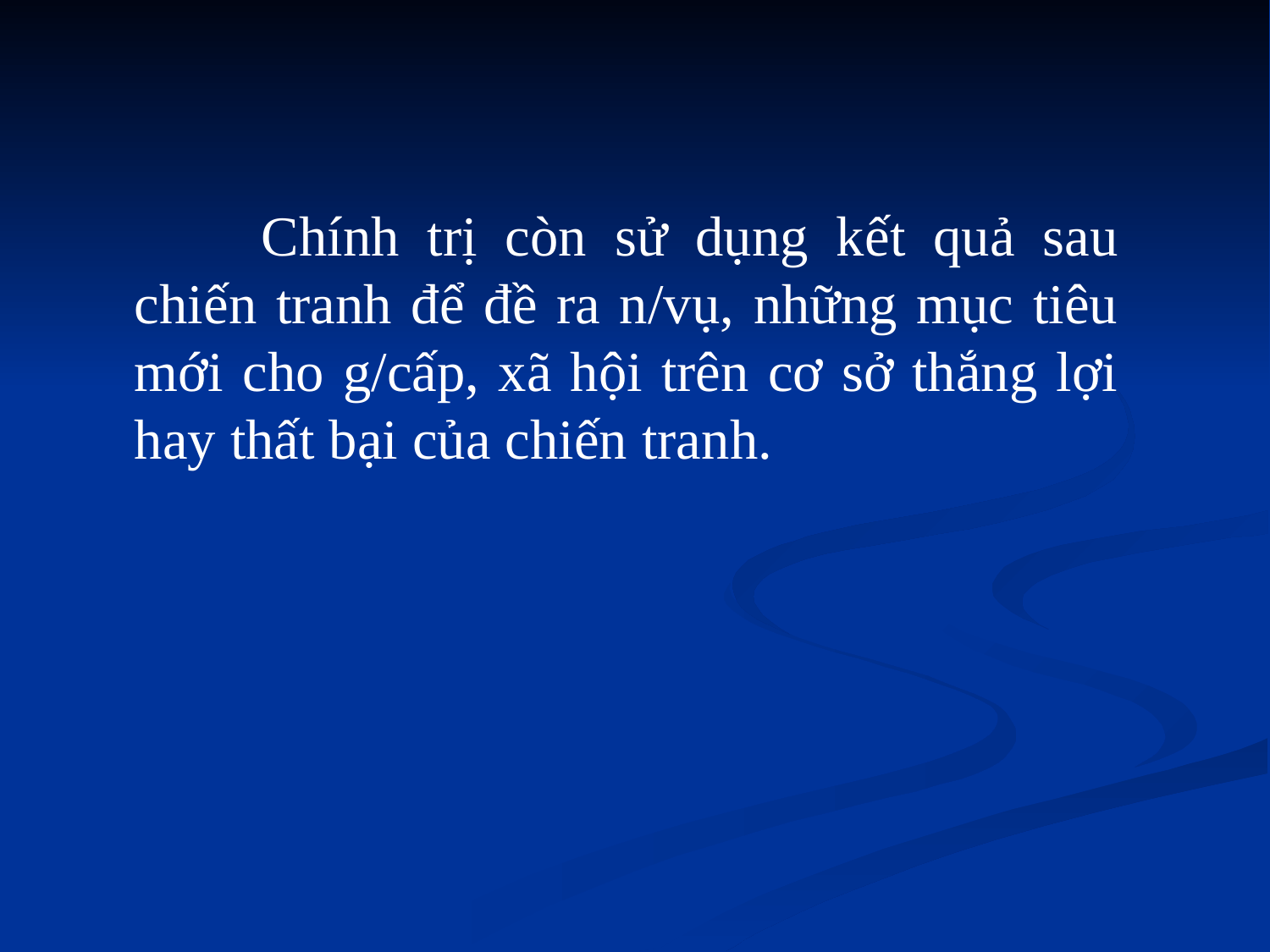

Chính trị còn sử dụng kết quả sau chiến tranh để đề ra n/vụ, những mục tiêu mới cho g/cấp, xã hội trên cơ sở thắng lợi hay thất bại của chiến tranh.